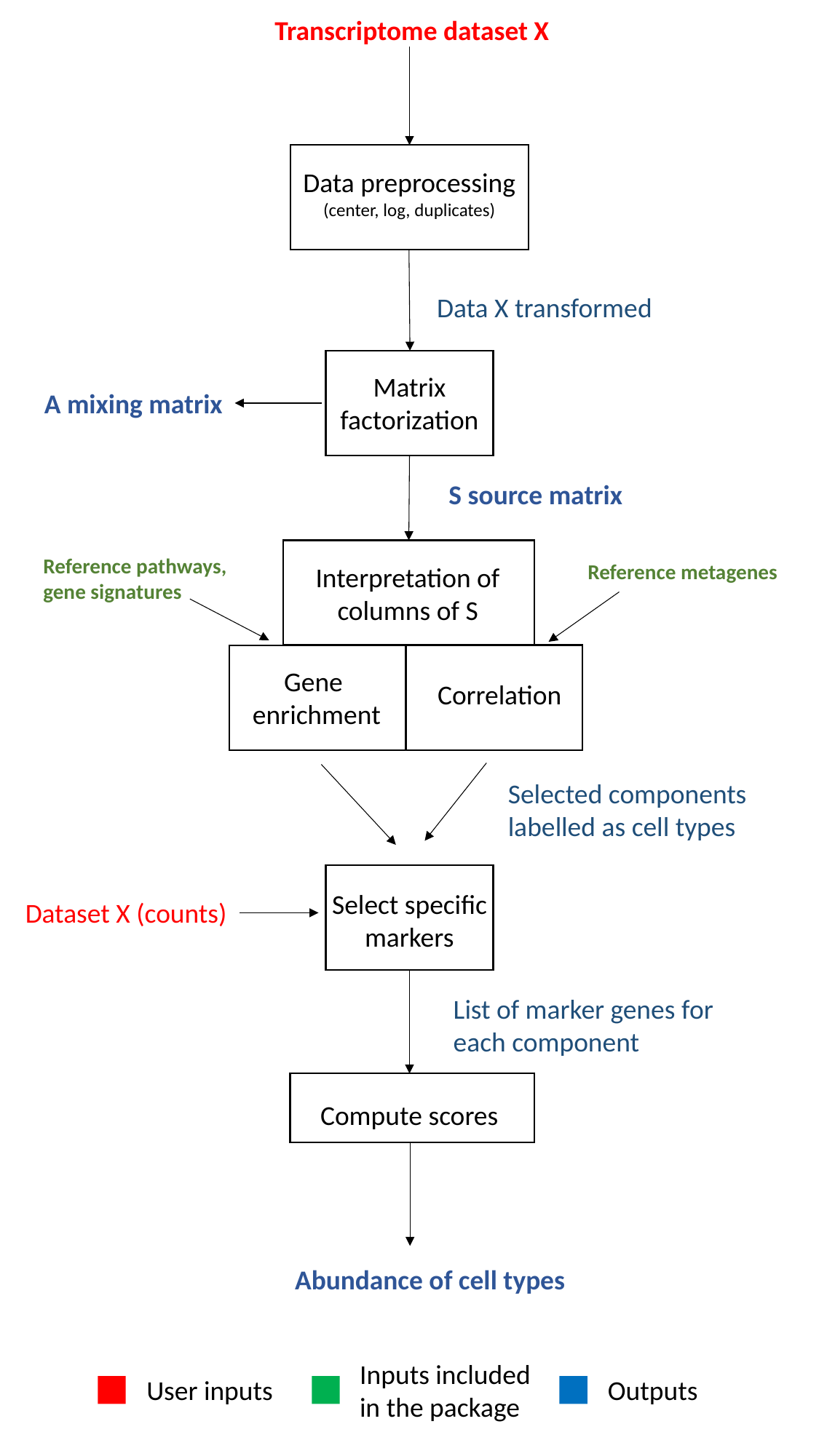

Transcriptome dataset X

Data preprocessing
(center, log, duplicates)
Data X transformed

Matrix factorization
A mixing matrix
S source matrix

Reference pathways,
gene signatures
Reference metagenes
Interpretation of columns of S

Gene
enrichment
Correlation
Selected components
labelled as cell types

Select specific markers
Dataset X (counts)
List of marker genes for each component

Compute scores
Abundance of cell types
Inputs included in the package
User inputs
Outputs